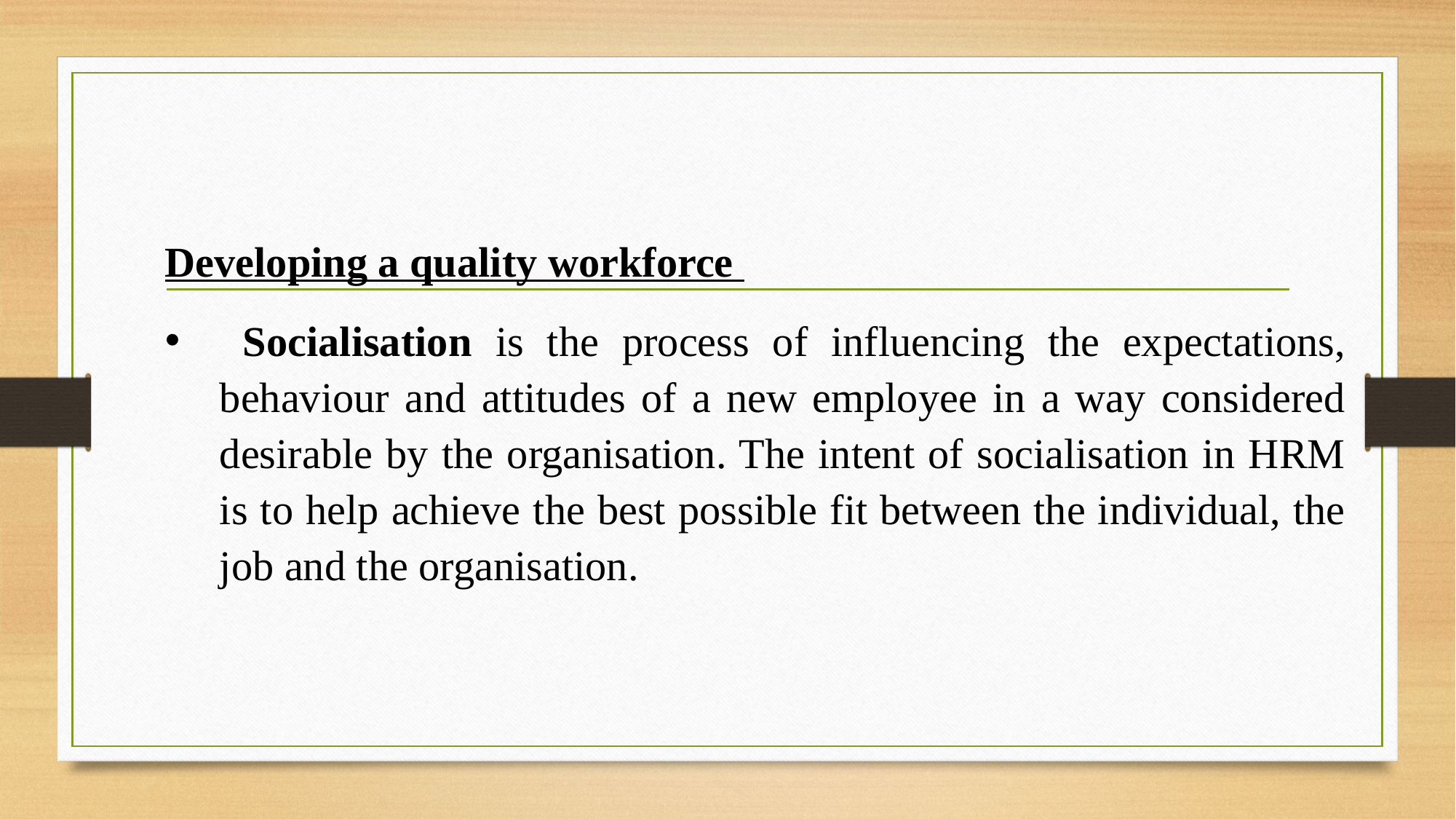

Developing a quality workforce
 Socialisation is the process of influencing the expectations, behaviour and attitudes of a new employee in a way considered desirable by the organisation. The intent of socialisation in HRM is to help achieve the best possible fit between the individual, the job and the organisation.